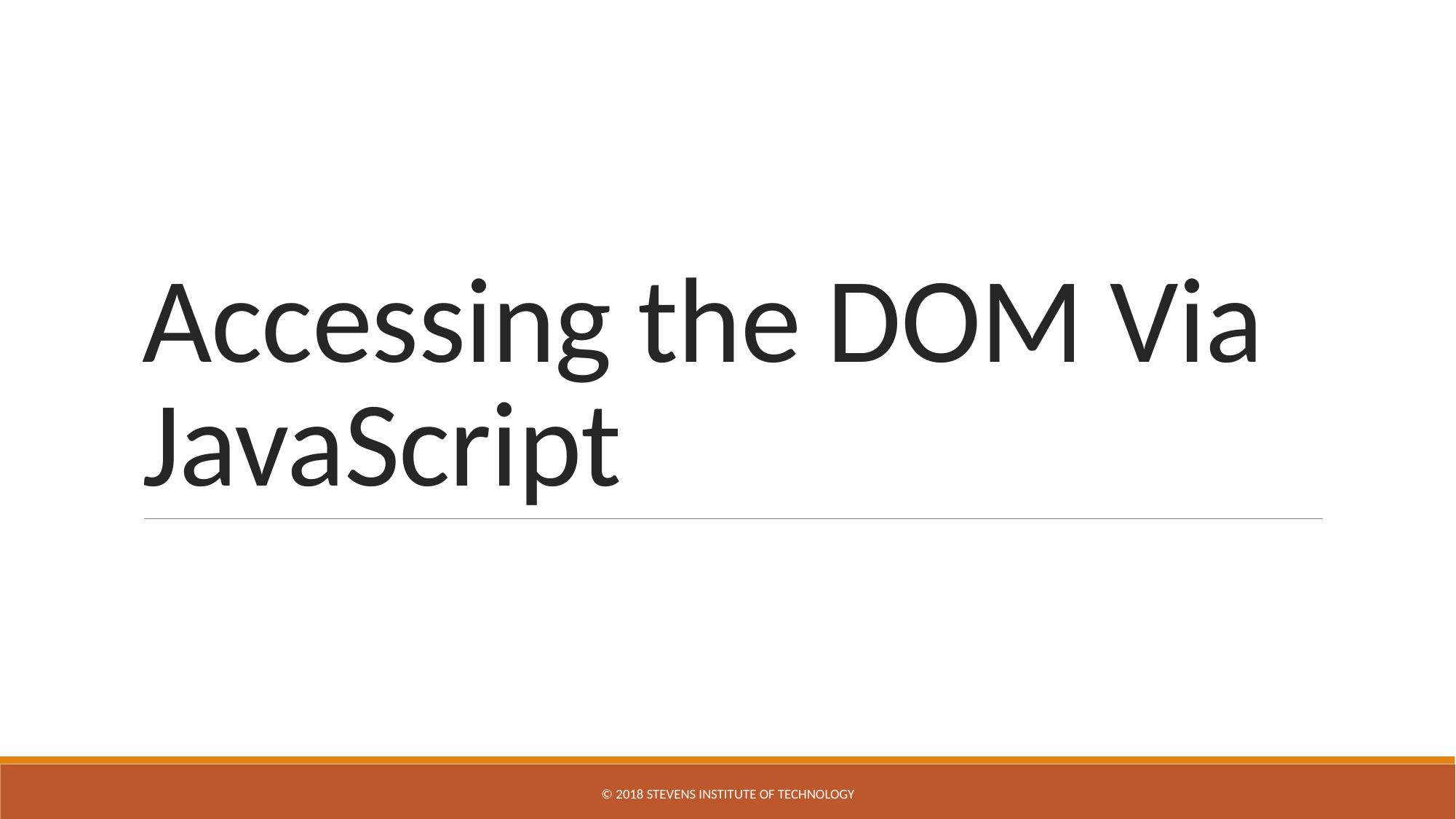

# Accessing the DOM Via JavaScript

© 2018 STEVENS INSTITUTE OF TECHNOLOGY